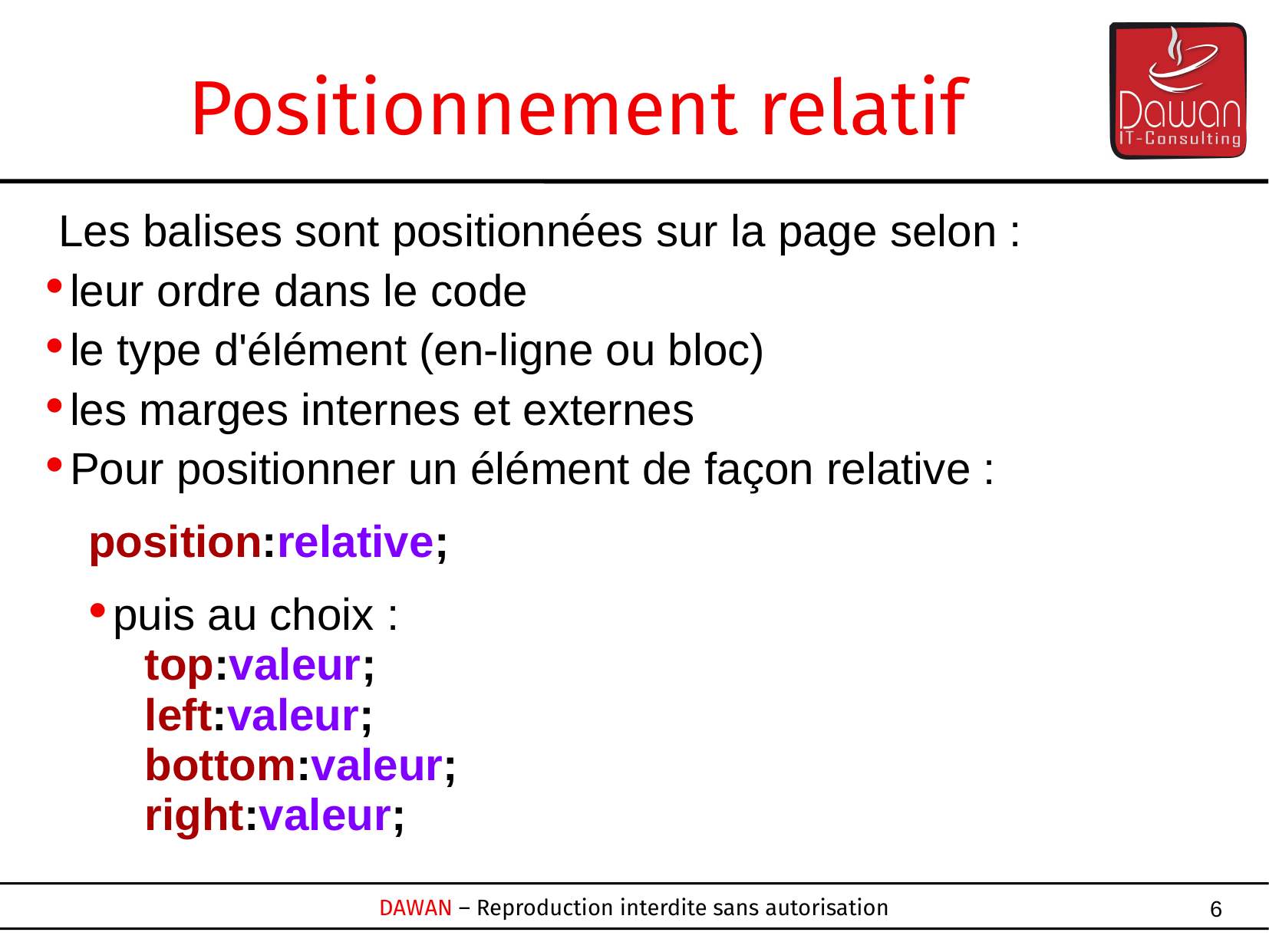

Positionnement relatif
Les balises sont positionnées sur la page selon :
leur ordre dans le code
le type d'élément (en-ligne ou bloc)
les marges internes et externes
Pour positionner un élément de façon relative :
position:relative;
puis au choix :
		top:valeur;
		left:valeur;
		bottom:valeur;
		right:valeur;
6